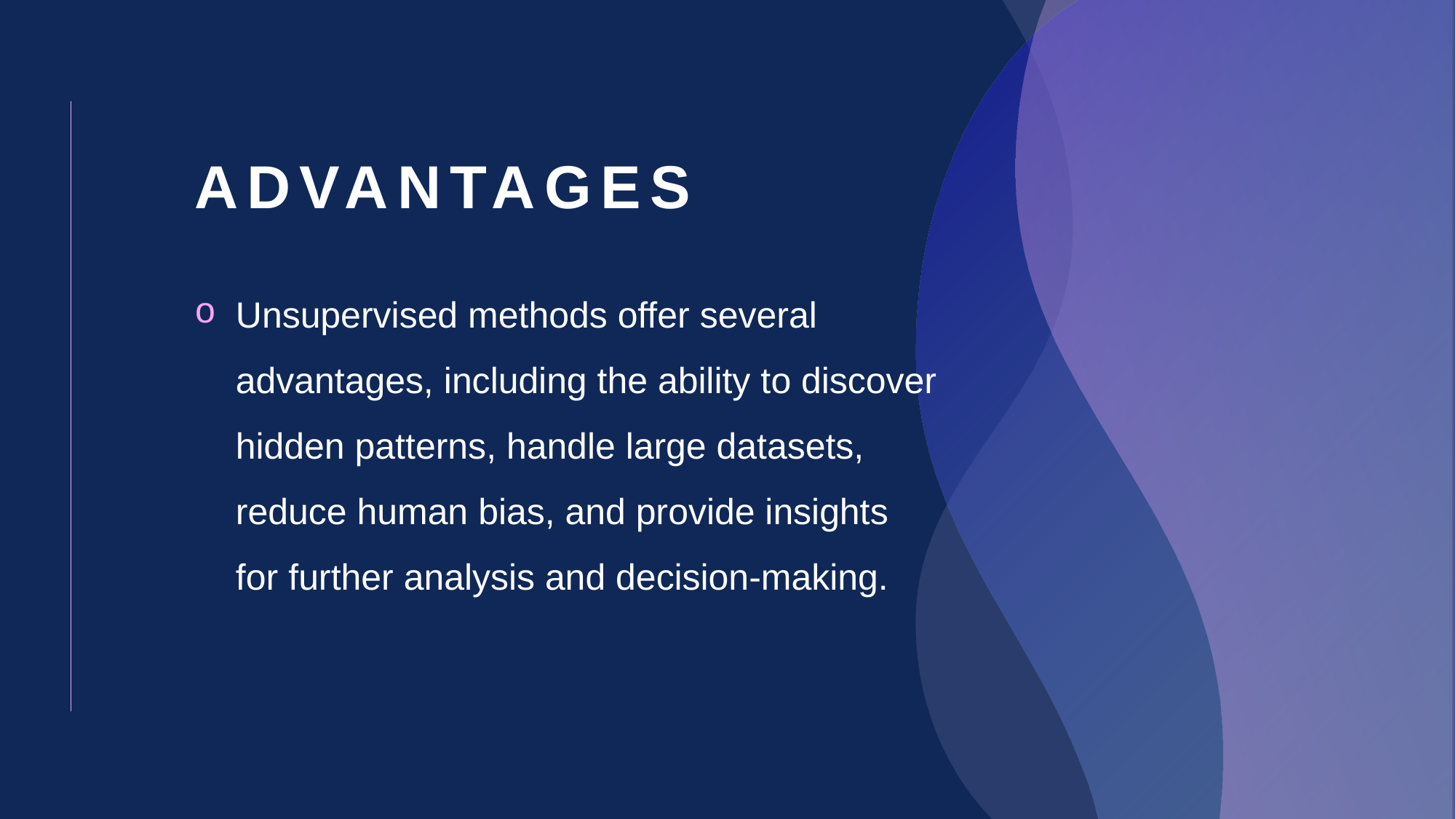

# Advantages
Unsupervised methods offer several advantages, including the ability to discover hidden patterns, handle large datasets, reduce human bias, and provide insights for further analysis and decision-making.